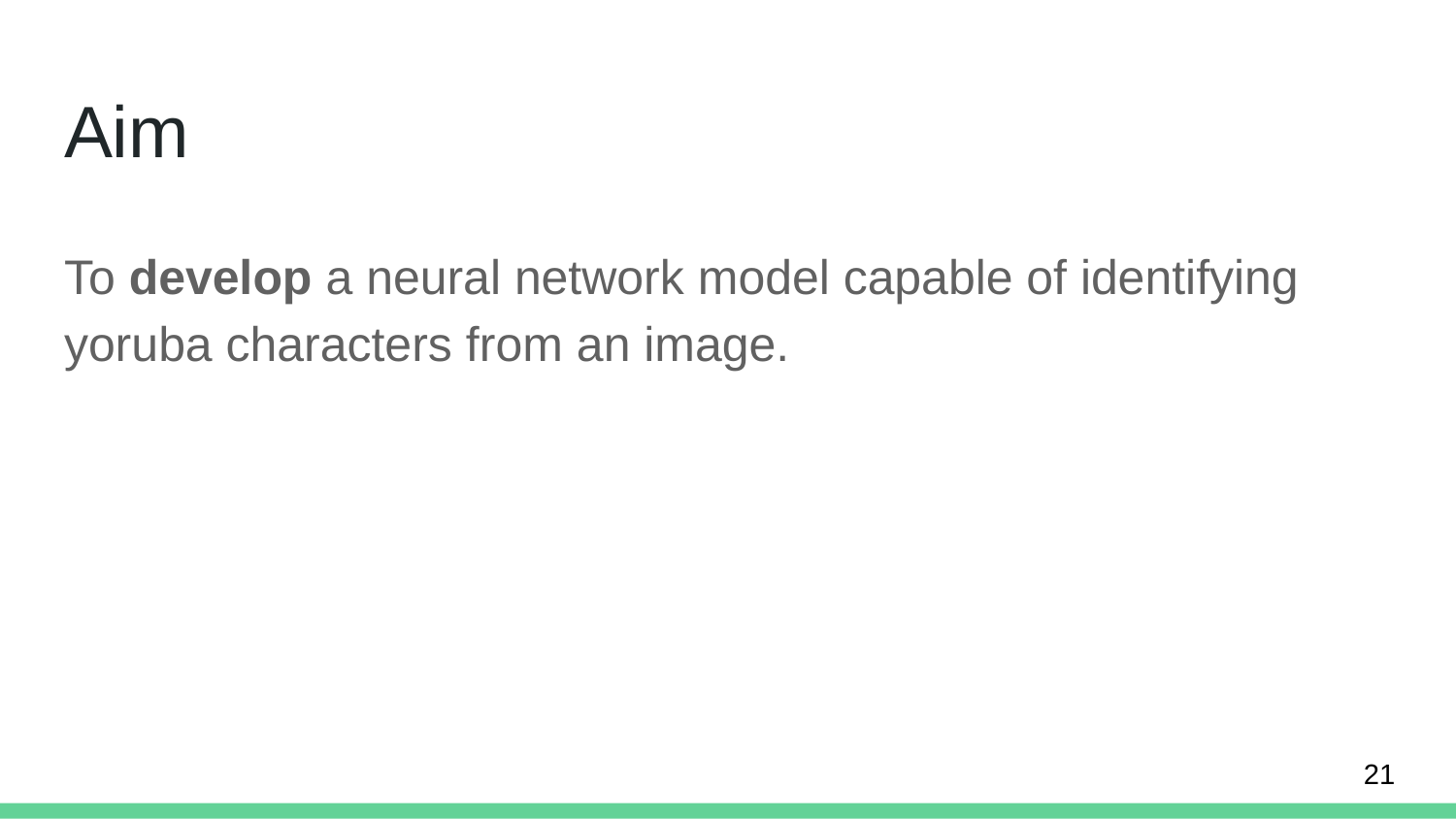

# Aim
To develop a neural network model capable of identifying yoruba characters from an image.

21